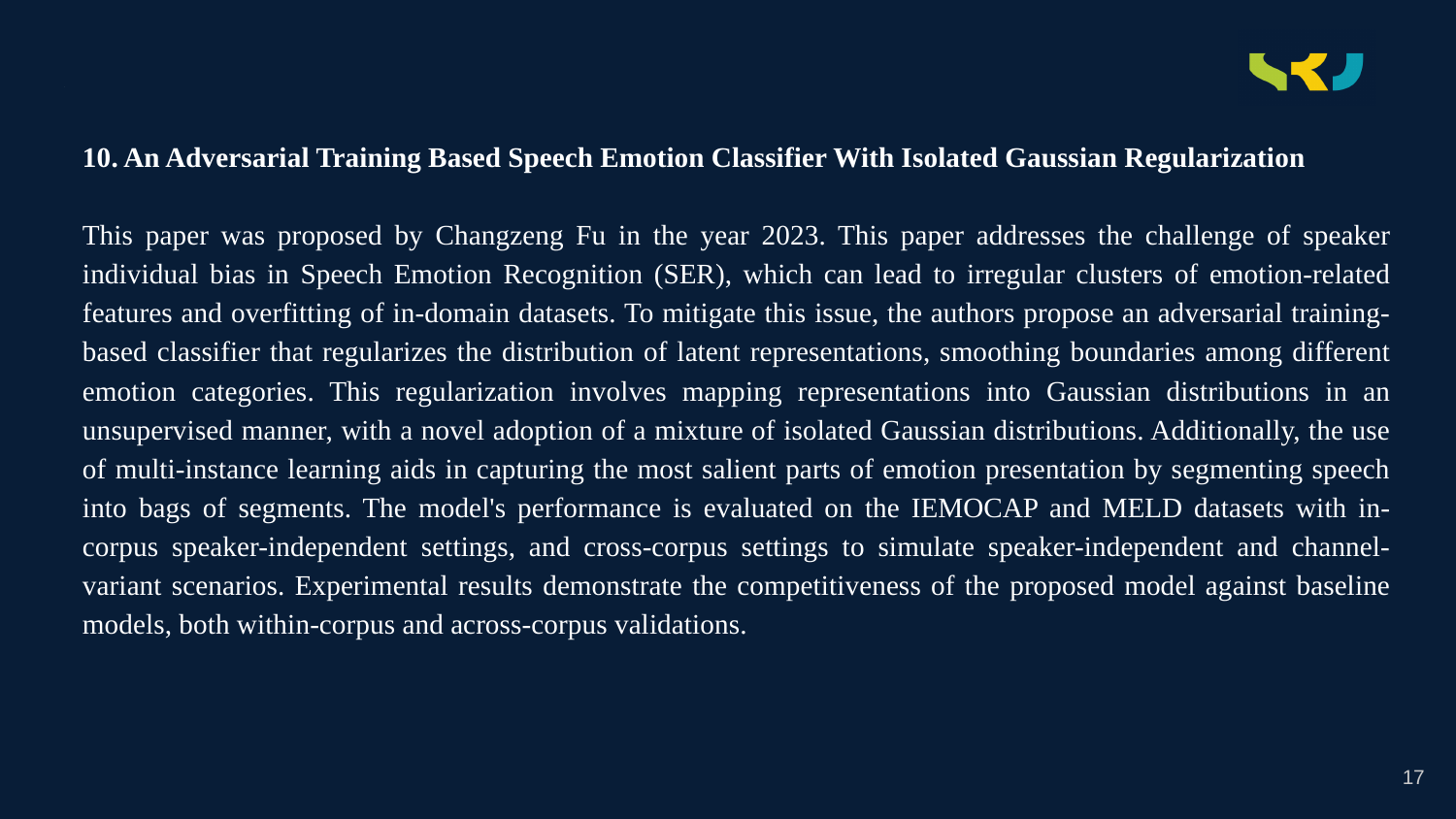

10. An Adversarial Training Based Speech Emotion Classifier With Isolated Gaussian Regularization

This paper was proposed by Changzeng Fu in the year 2023. This paper addresses the challenge of speaker individual bias in Speech Emotion Recognition (SER), which can lead to irregular clusters of emotion-related features and overfitting of in-domain datasets. To mitigate this issue, the authors propose an adversarial training-based classifier that regularizes the distribution of latent representations, smoothing boundaries among different emotion categories. This regularization involves mapping representations into Gaussian distributions in an unsupervised manner, with a novel adoption of a mixture of isolated Gaussian distributions. Additionally, the use of multi-instance learning aids in capturing the most salient parts of emotion presentation by segmenting speech into bags of segments. The model's performance is evaluated on the IEMOCAP and MELD datasets with in-corpus speaker-independent settings, and cross-corpus settings to simulate speaker-independent and channel-variant scenarios. Experimental results demonstrate the competitiveness of the proposed model against baseline models, both within-corpus and across-corpus validations.
# .
17